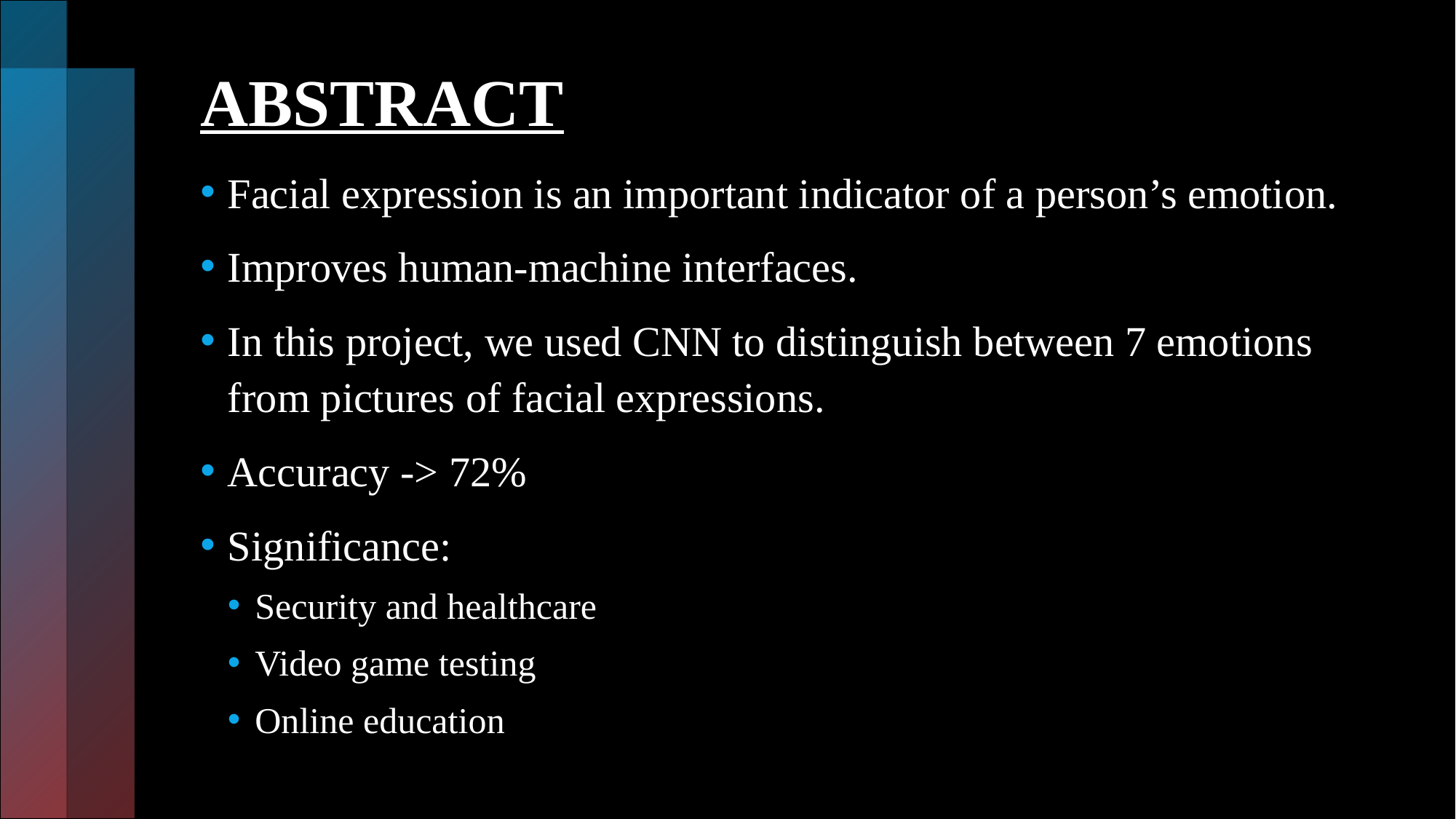

# ABSTRACT
Facial expression is an important indicator of a person’s emotion.
Improves human-machine interfaces.
In this project, we used CNN to distinguish between 7 emotions from pictures of facial expressions.
Accuracy -> 72%
Significance:
Security and healthcare
Video game testing
Online education